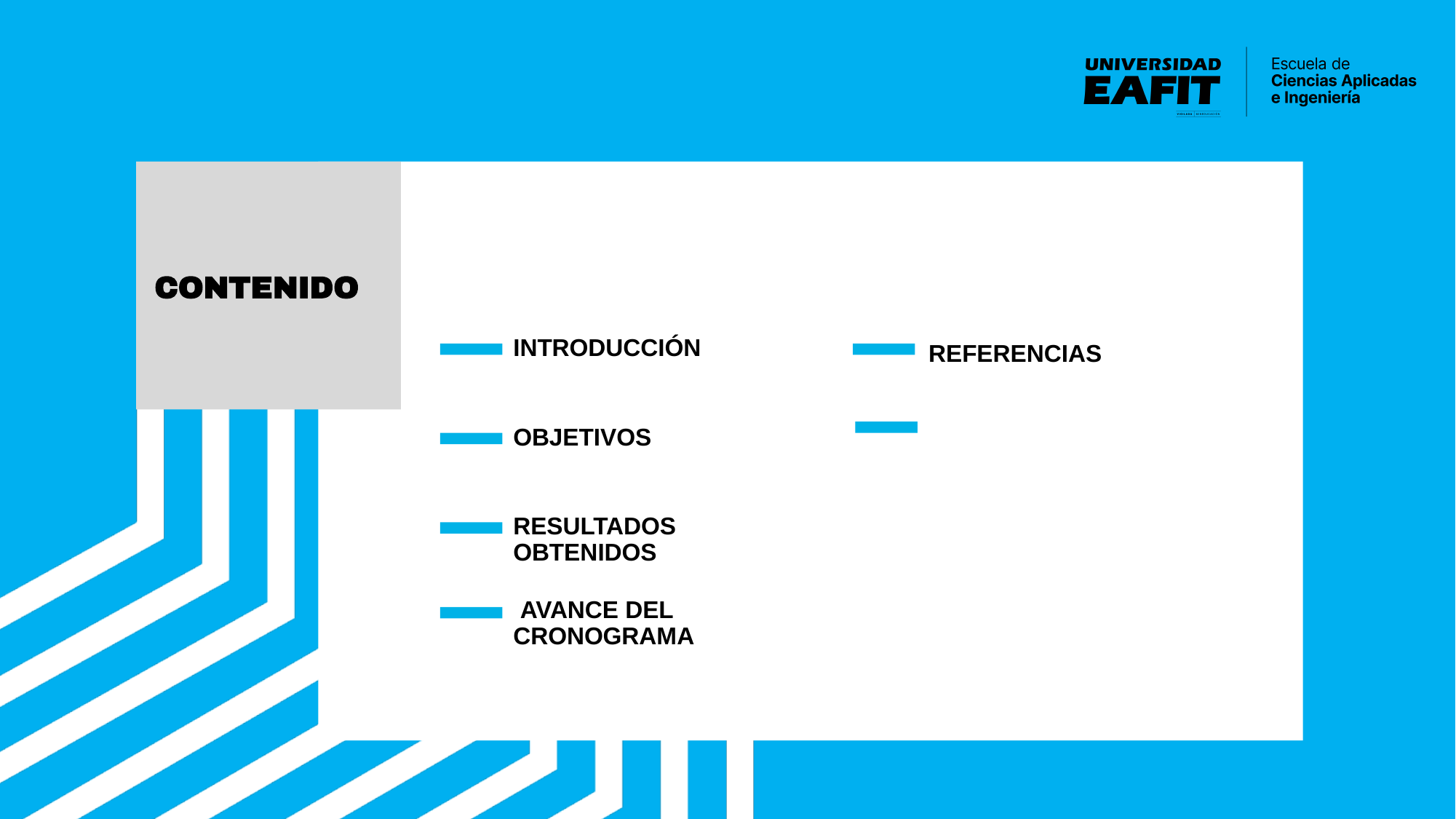

# CONTENIDO
INTRODUCCIÓN
REFERENCIAS

OBJETIVOS

RESULTADOS OBTENIDOS

 AVANCE DEL CRONOGRAMA